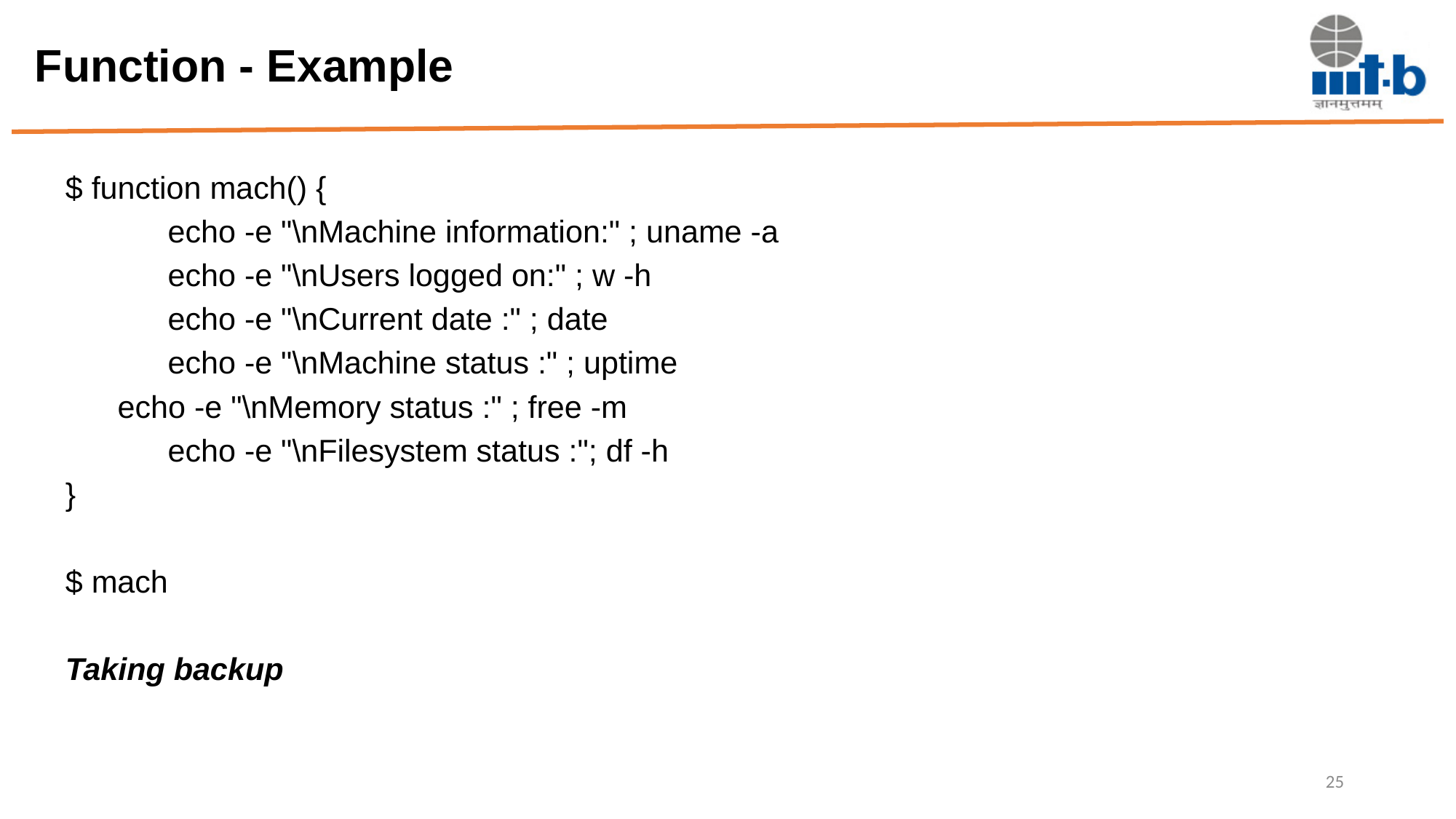

# Function - Example
$ function mach() {
	echo -e "\nMachine information:" ; uname -a
	echo -e "\nUsers logged on:" ; w -h
	echo -e "\nCurrent date :" ; date
	echo -e "\nMachine status :" ; uptime
      echo -e "\nMemory status :" ; free -m
	echo -e "\nFilesystem status :"; df -h
}

$ mach

Taking backup

25